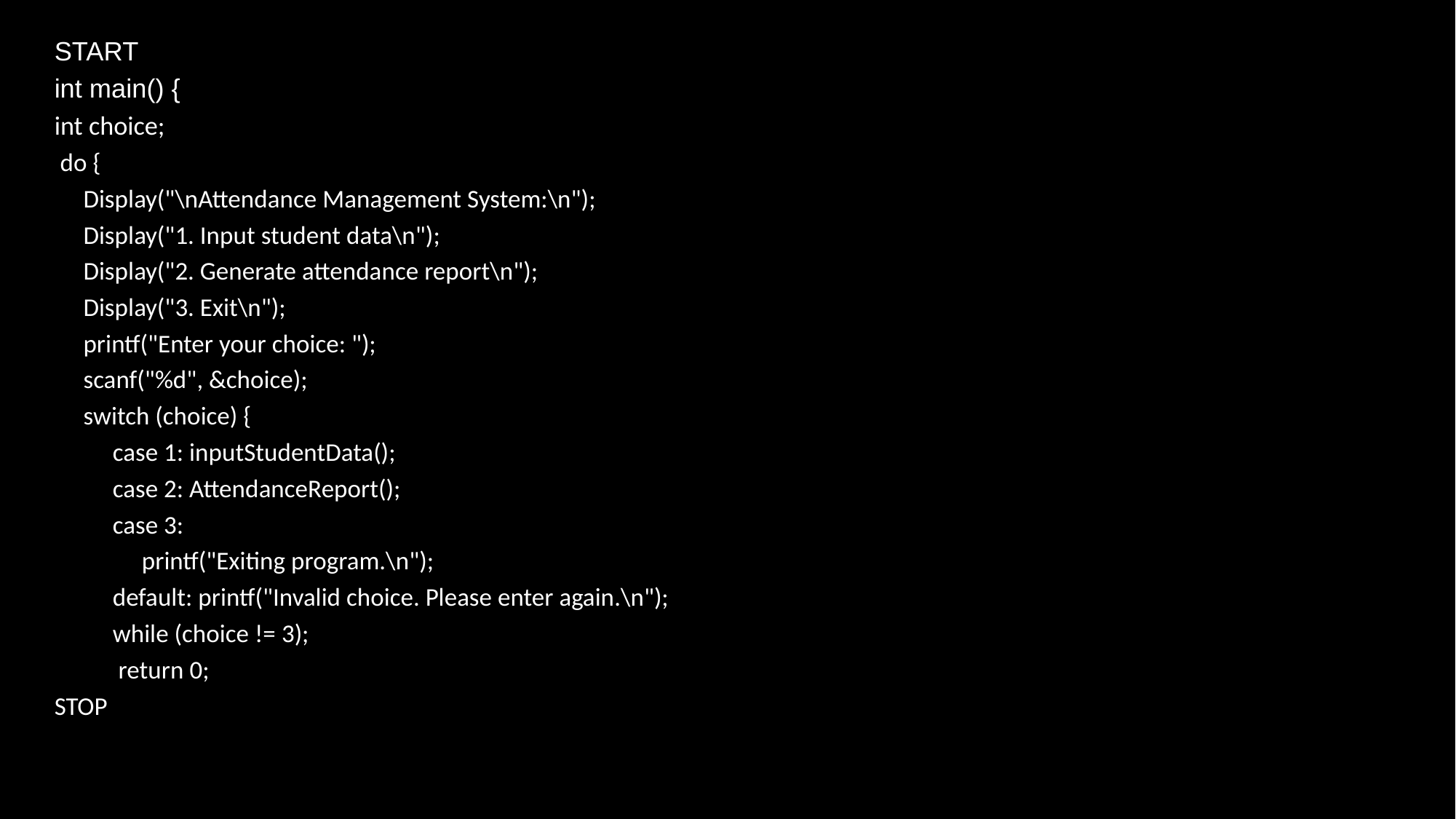

START
int main() {
int choice;
 do {
     Display("\nAttendance Management System:\n");
     Display("1. Input student data\n");
     Display("2. Generate attendance report\n");
     Display("3. Exit\n");
     printf("Enter your choice: ");
     scanf("%d", &choice);
     switch (choice) {
          case 1: inputStudentData();
          case 2: AttendanceReport();
          case 3:
               printf("Exiting program.\n");
          default: printf("Invalid choice. Please enter again.\n");
          while (choice != 3);
           return 0;
STOP